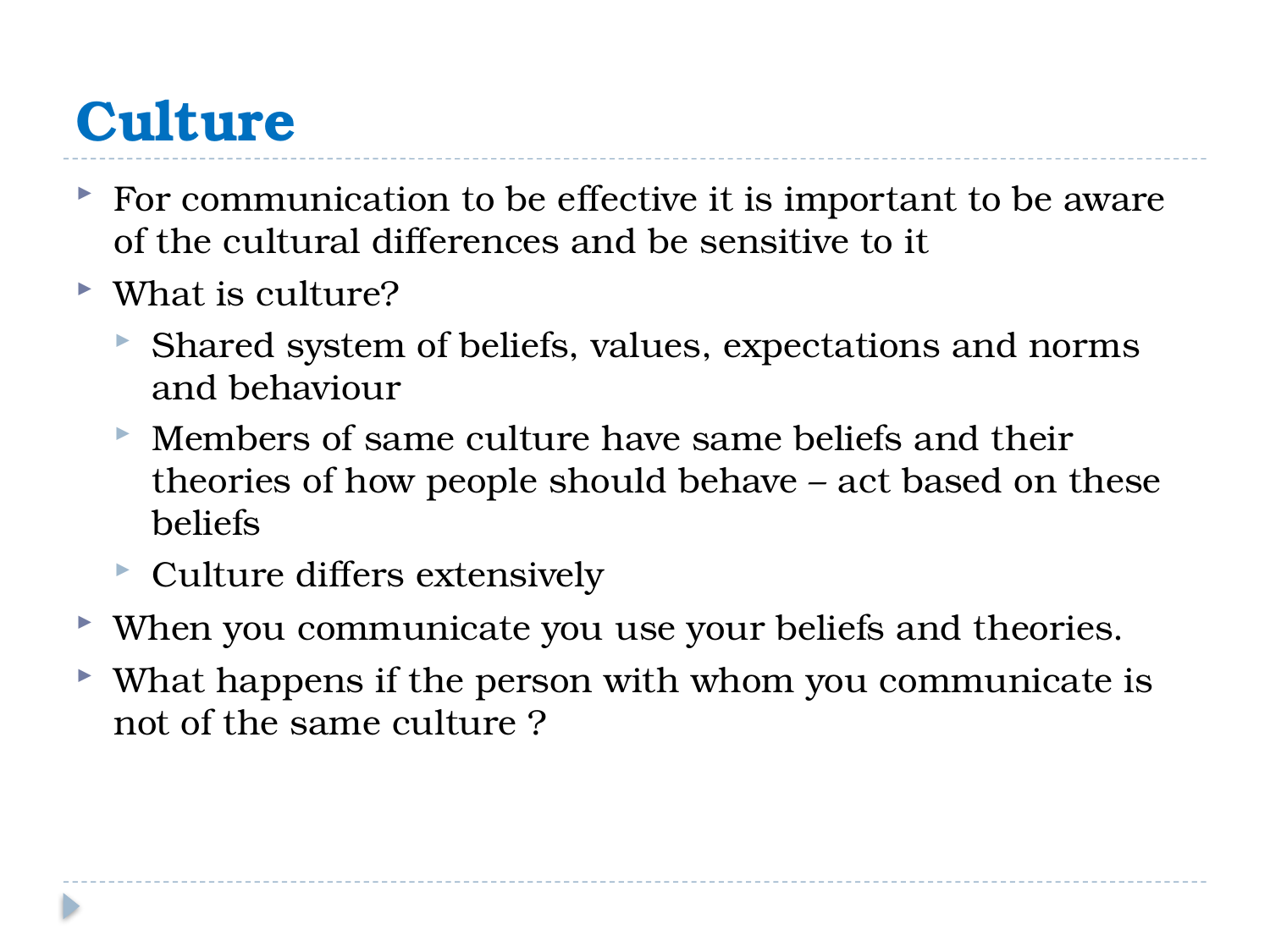

# Culture
For communication to be effective it is important to be aware of the cultural differences and be sensitive to it
What is culture?
Shared system of beliefs, values, expectations and norms and behaviour
Members of same culture have same beliefs and their theories of how people should behave – act based on these beliefs
Culture differs extensively
When you communicate you use your beliefs and theories.
What happens if the person with whom you communicate is not of the same culture ?